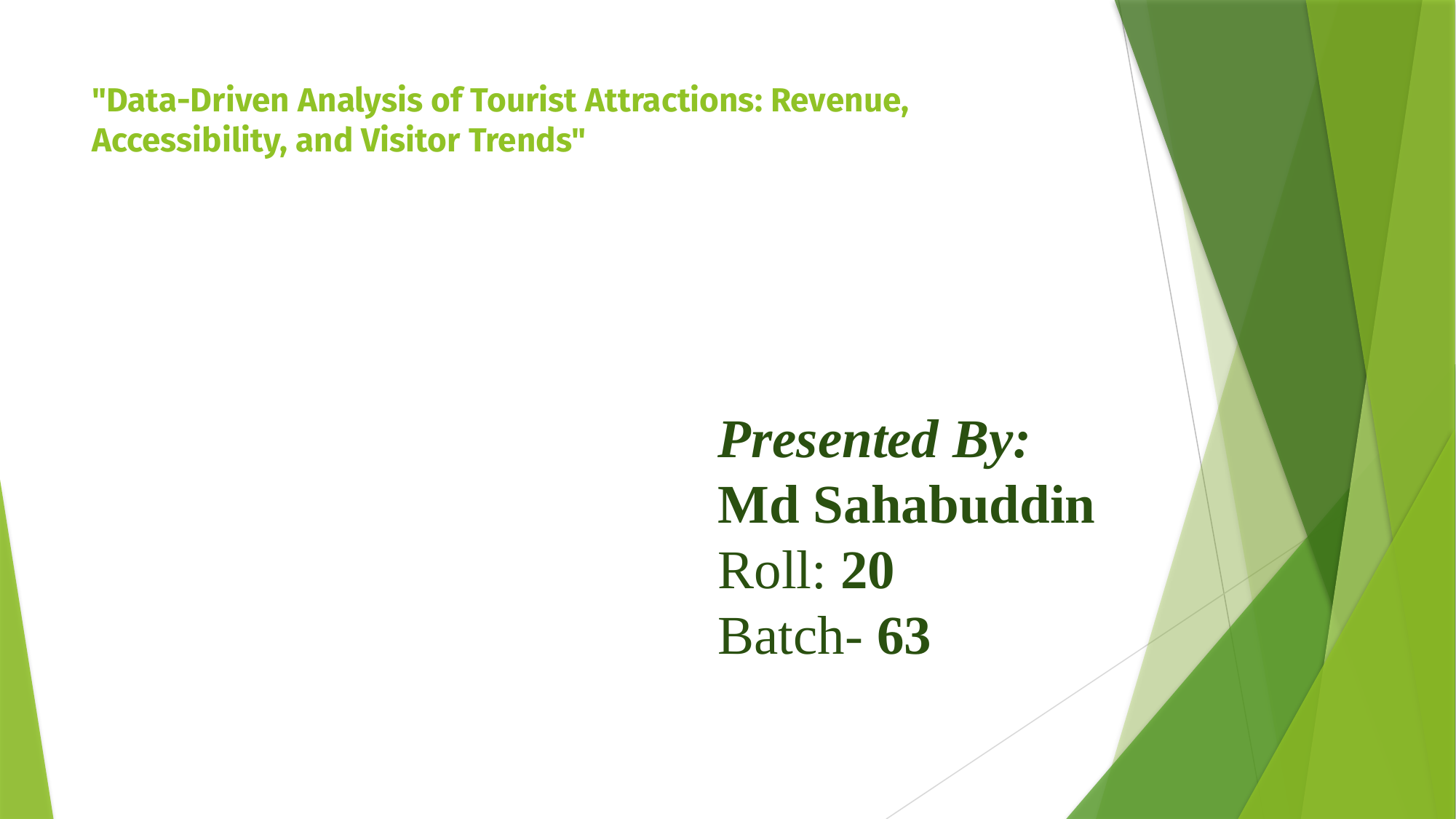

# "Data-Driven Analysis of Tourist Attractions: Revenue, Accessibility, and Visitor Trends"
Presented By:
Md Sahabuddin
Roll: 20
Batch- 63